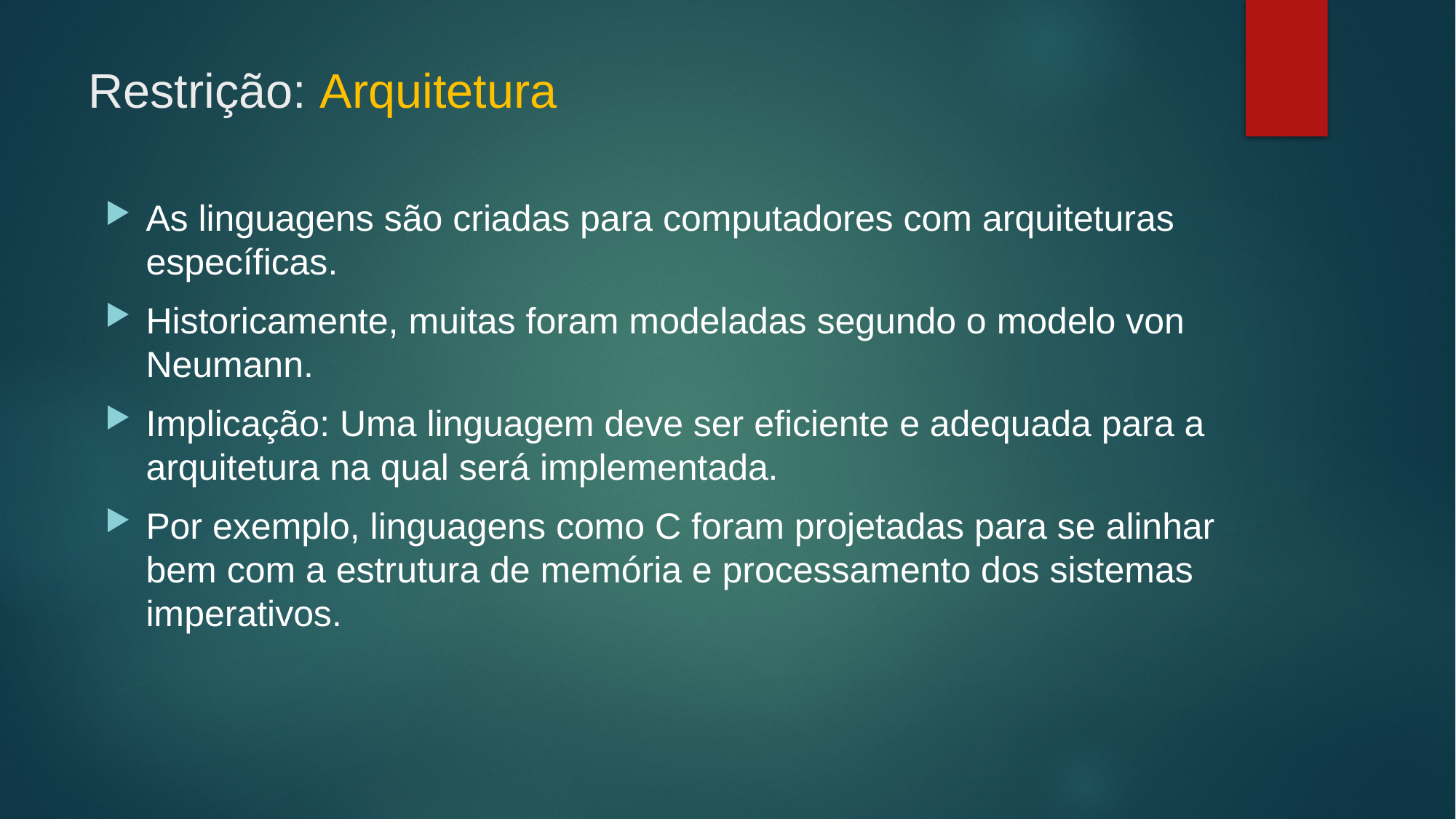

# Restrição: Arquitetura
As linguagens são criadas para computadores com arquiteturas específicas.
Historicamente, muitas foram modeladas segundo o modelo von Neumann.
Implicação: Uma linguagem deve ser eficiente e adequada para a arquitetura na qual será implementada.
Por exemplo, linguagens como C foram projetadas para se alinhar bem com a estrutura de memória e processamento dos sistemas imperativos.